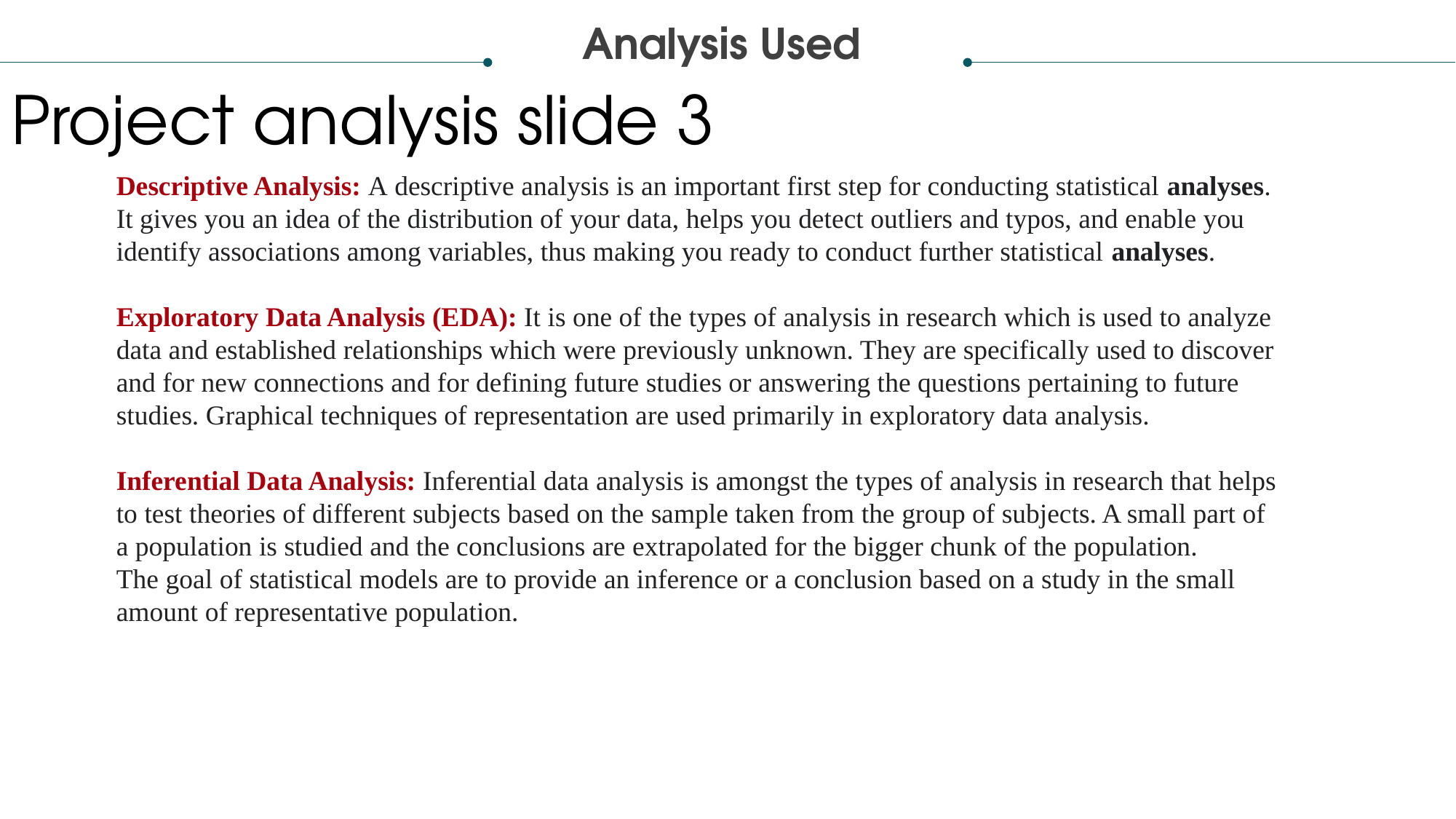

Analysis Used
Project analysis slide 3
Descriptive Analysis: A descriptive analysis is an important first step for conducting statistical analyses. It gives you an idea of the distribution of your data, helps you detect outliers and typos, and enable you identify associations among variables, thus making you ready to conduct further statistical analyses.

Exploratory Data Analysis (EDA): It is one of the types of analysis in research which is used to analyze data and established relationships which were previously unknown. They are specifically used to discover and for new connections and for defining future studies or answering the questions pertaining to future studies. Graphical techniques of representation are used primarily in exploratory data analysis.

Inferential Data Analysis: Inferential data analysis is amongst the types of analysis in research that helps to test theories of different subjects based on the sample taken from the group of subjects. A small part of a population is studied and the conclusions are extrapolated for the bigger chunk of the population.
The goal of statistical models are to provide an inference or a conclusion based on a study in the small amount of representative population.

Data Overview
TECHNICAL ANALYSIS
Why These Analysis
Presenting Analysis
ECOLOGICAL ANALYSIS
1. Data Profile
    2. Data Cleaning
    3. Data Roadmap
    4.Framing Questions
1.Analysis
2.Metrics
         3.Visualizations
How these analysis help to answer the framed questions.
Answer the questions with the help of Analysis
Lorem ipsum dolor sit amet, consectetur adipiscing elit, sed do eiusmod tempor incididunt ut labore et dolore magna aliqua.